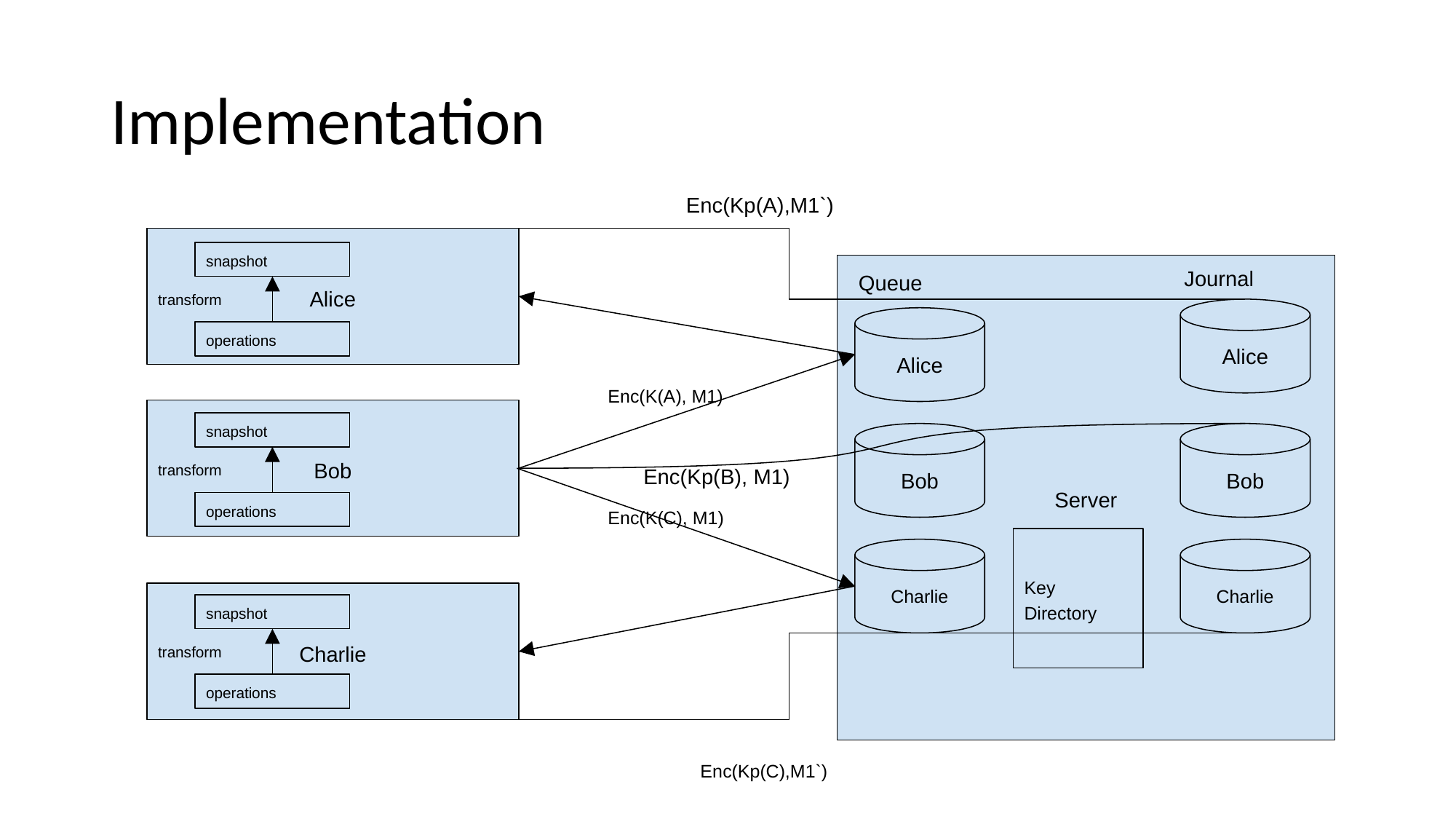

# Implementation
Enc(Kp(A),M1`)
Alice
snapshot
Journal
Server
Queue
transform
Alice
Alice
operations
Enc(K(A), M1)
Bob
snapshot
Bob
Bob
transform
Enc(Kp(B), M1)
operations
Enc(K(C), M1)
Key Directory
Charlie
Charlie
Charlie
snapshot
transform
operations
Enc(Kp(C),M1`)